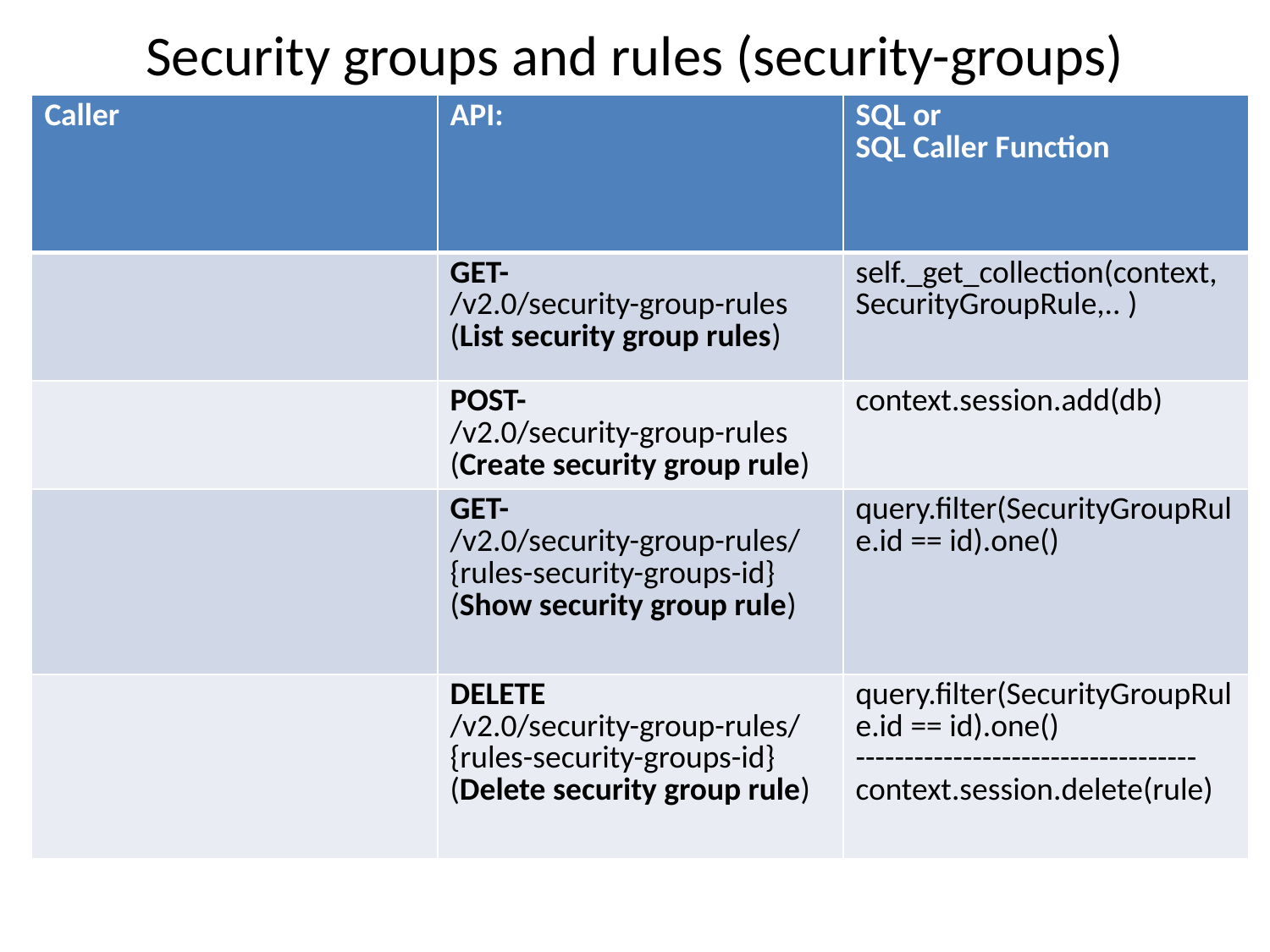

# Security groups and rules (security-groups)
| Caller | API: | SQL or SQL Caller Function |
| --- | --- | --- |
|  | GET- /v2.0/security-group-rules (List security group rules) | self.\_get\_collection(context, SecurityGroupRule,.. ) |
|  | POST- /v2.0/security-group-rules (Create security group rule) | context.session.add(db) |
|  | GET- /v2.0/security-group-rules/​{rules-security-groups-id}​ (Show security group rule) | query.filter(SecurityGroupRule.id == id).one() |
|  | DELETE /v2.0/security-group-rules/​{rules-security-groups-id}​ (Delete security group rule) | query.filter(SecurityGroupRule.id == id).one() ----------------------------------- context.session.delete(rule) |